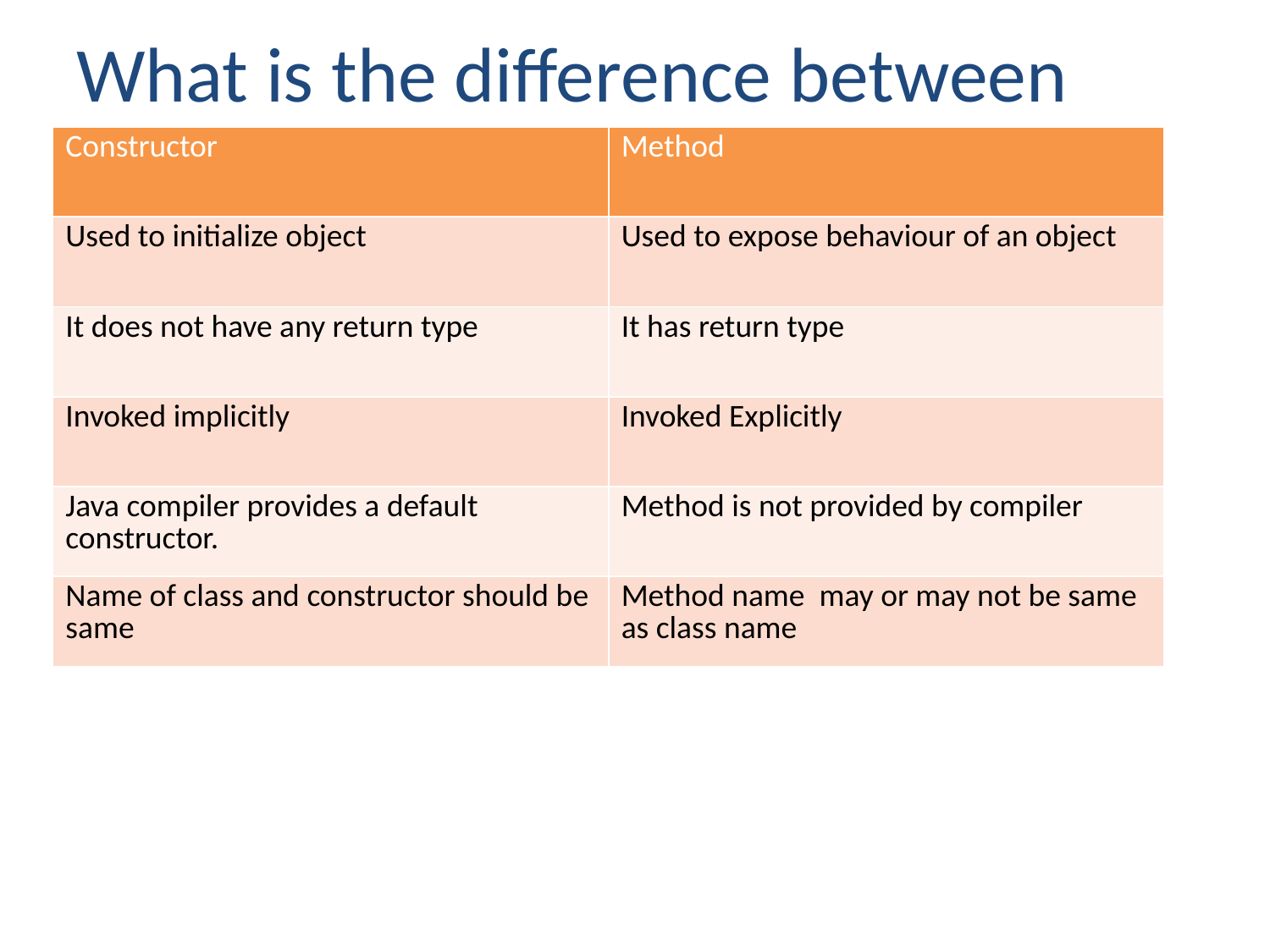

# What is the difference between constructor and method?
| Constructor | Method |
| --- | --- |
| Used to initialize object | Used to expose behaviour of an object |
| It does not have any return type | It has return type |
| Invoked implicitly | Invoked Explicitly |
| Java compiler provides a default constructor. | Method is not provided by compiler |
| Name of class and constructor should be same | Method name may or may not be same as class name |